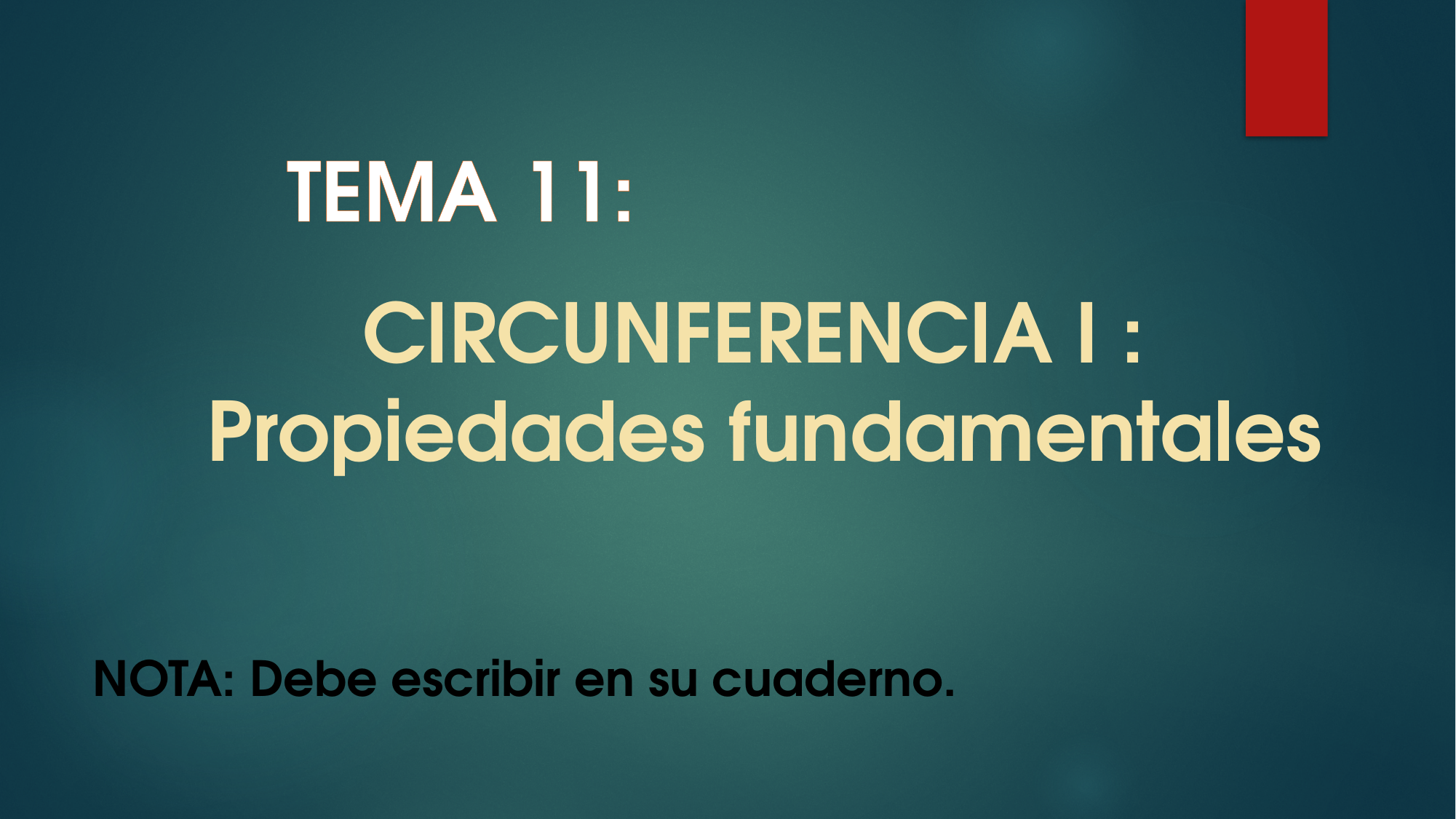

TEMA 11:
CIRCUNFERENCIA I :
Propiedades fundamentales
NOTA: Debe escribir en su cuaderno.